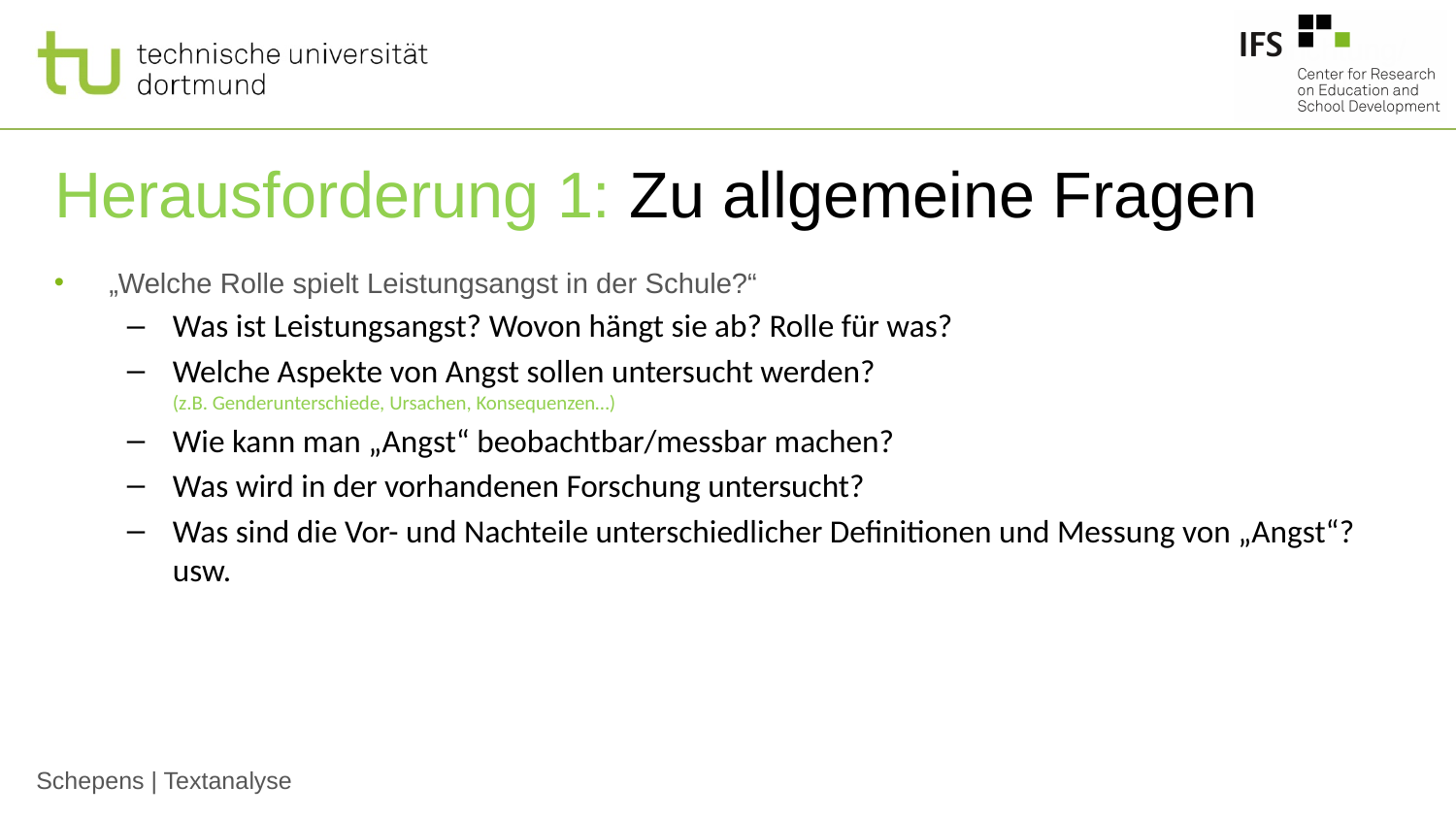

# Herausforderung 1: Zu allgemeine Fragen
„Welche Rolle spielt Leistungsangst in der Schule?“
Was ist Leistungsangst? Wovon hängt sie ab? Rolle für was?
Welche Aspekte von Angst sollen untersucht werden?
(z.B. Genderunterschiede, Ursachen, Konsequenzen…)
Wie kann man „Angst“ beobachtbar/messbar machen?
Was wird in der vorhandenen Forschung untersucht?
Was sind die Vor- und Nachteile unterschiedlicher Definitionen und Messung von „Angst“? usw.